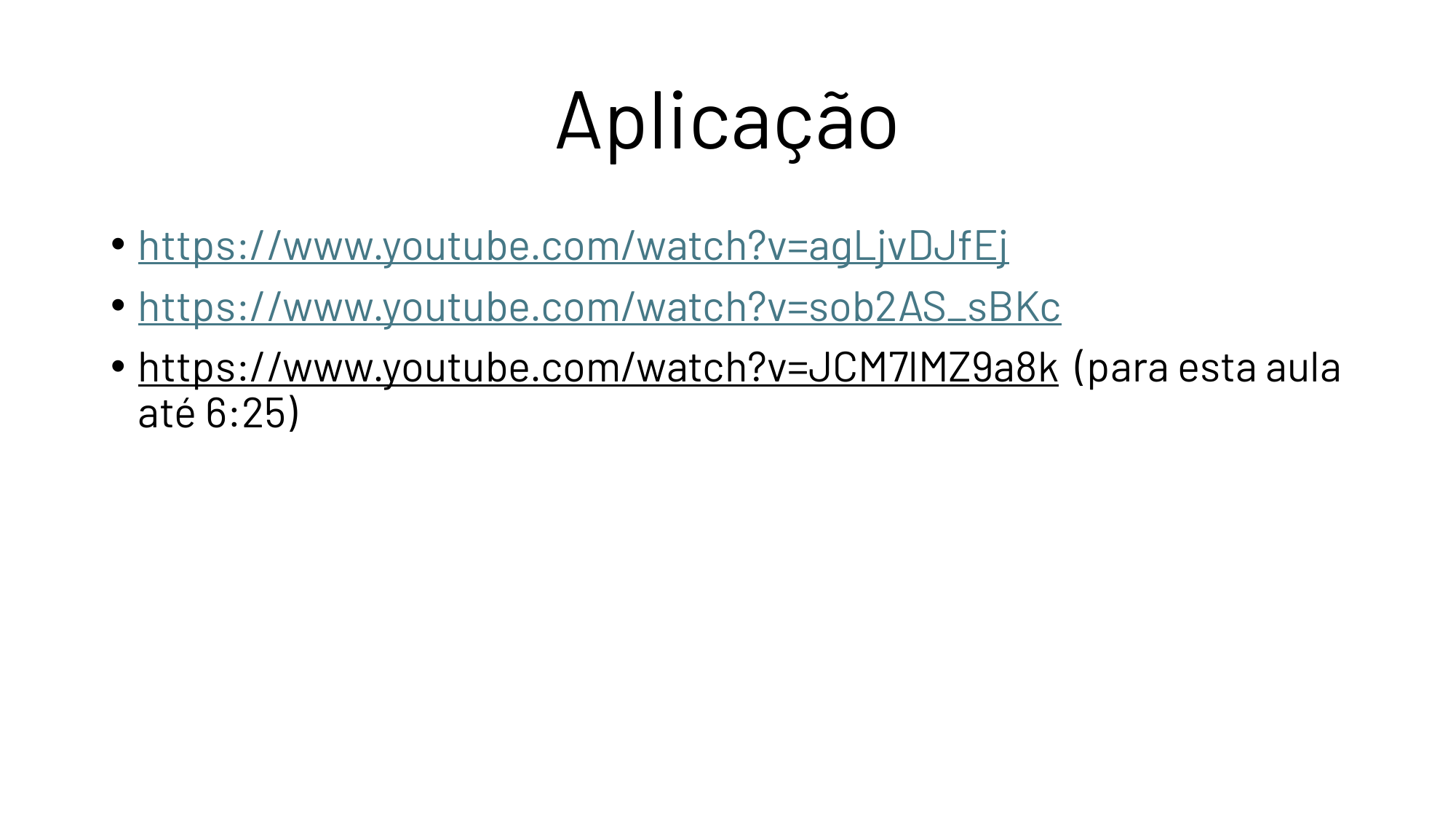

# Aplicação
https://www.youtube.com/watch?v=agLjvDJfEj
https://www.youtube.com/watch?v=sob2AS_sBKc
https://www.youtube.com/watch?v=JCM7lMZ9a8k  (para esta aula até 6:25)